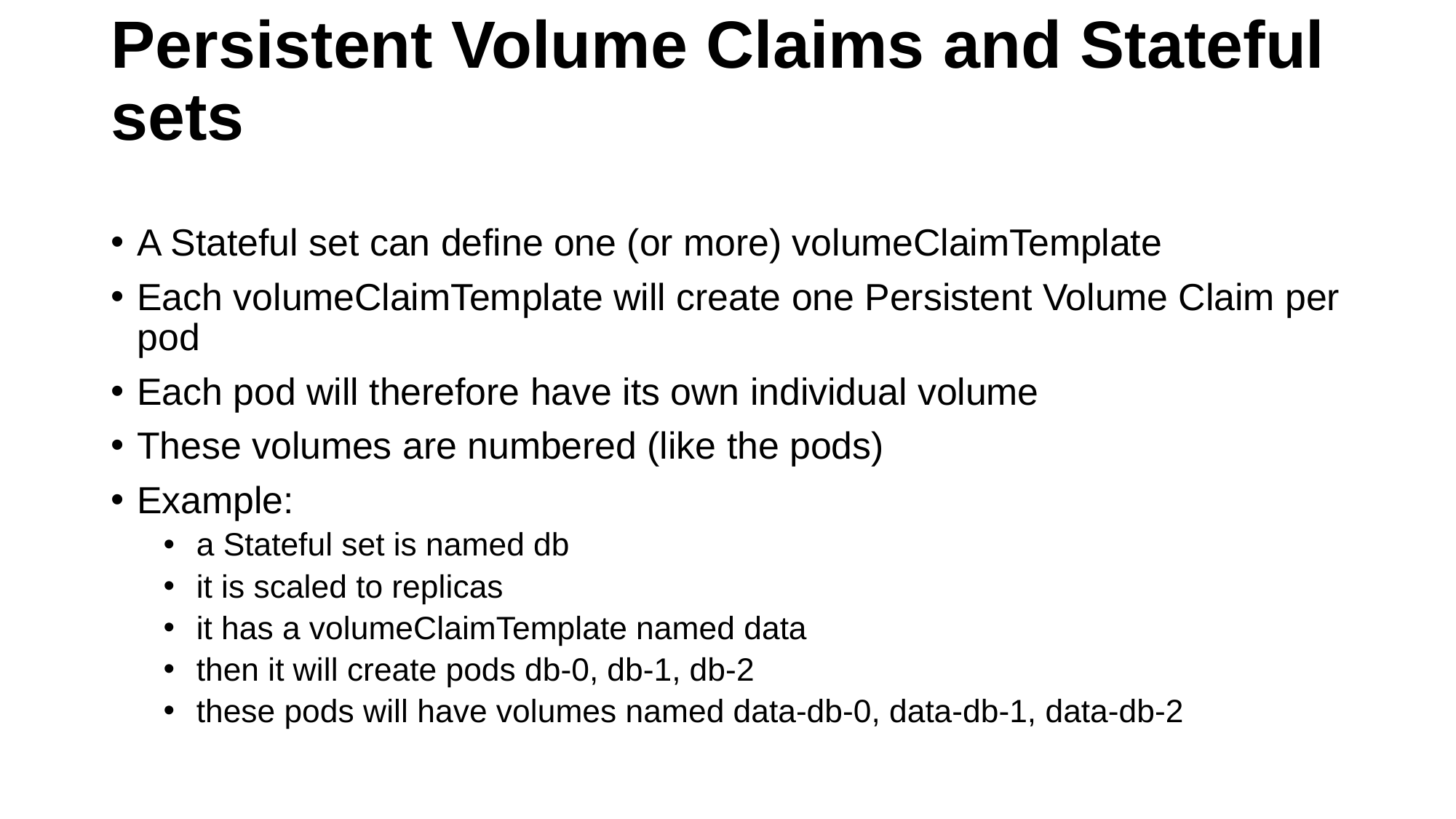

# Persistent Volume Claims and Stateful sets
A Stateful set can define one (or more) volumeClaimTemplate
Each volumeClaimTemplate will create one Persistent Volume Claim per pod
Each pod will therefore have its own individual volume
These volumes are numbered (like the pods)
Example:
a Stateful set is named db
it is scaled to replicas
it has a volumeClaimTemplate named data
then it will create pods db-0, db-1, db-2
these pods will have volumes named data-db-0, data-db-1, data-db-2